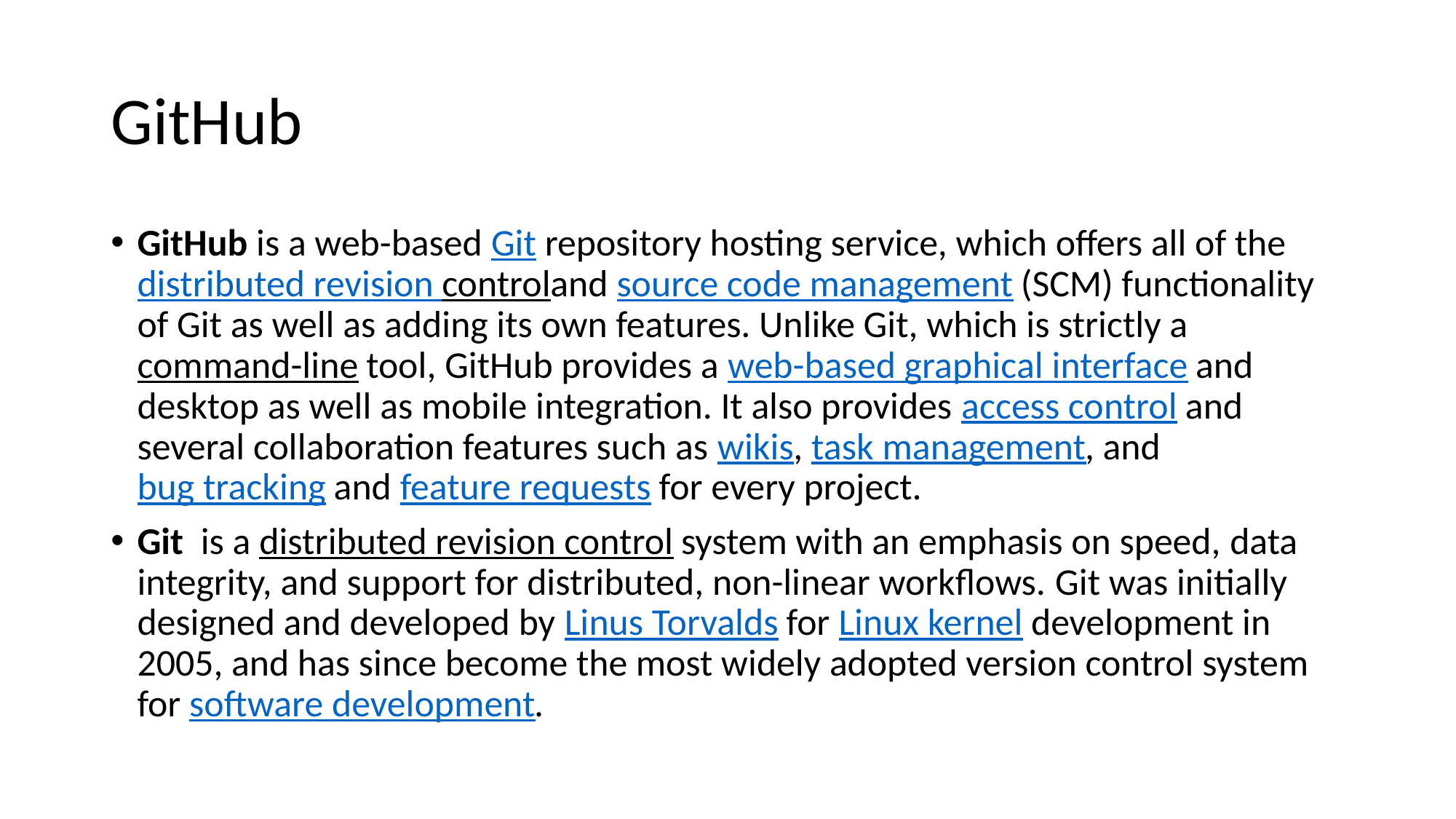

# GitHub
GitHub is a web-based Git repository hosting service, which offers all of the distributed revision controland source code management (SCM) functionality of Git as well as adding its own features. Unlike Git, which is strictly a command-line tool, GitHub provides a web-based graphical interface and desktop as well as mobile integration. It also provides access control and several collaboration features such as wikis, task management, and bug tracking and feature requests for every project.
Git  is a distributed revision control system with an emphasis on speed, data integrity, and support for distributed, non-linear workflows. Git was initially designed and developed by Linus Torvalds for Linux kernel development in 2005, and has since become the most widely adopted version control system for software development.